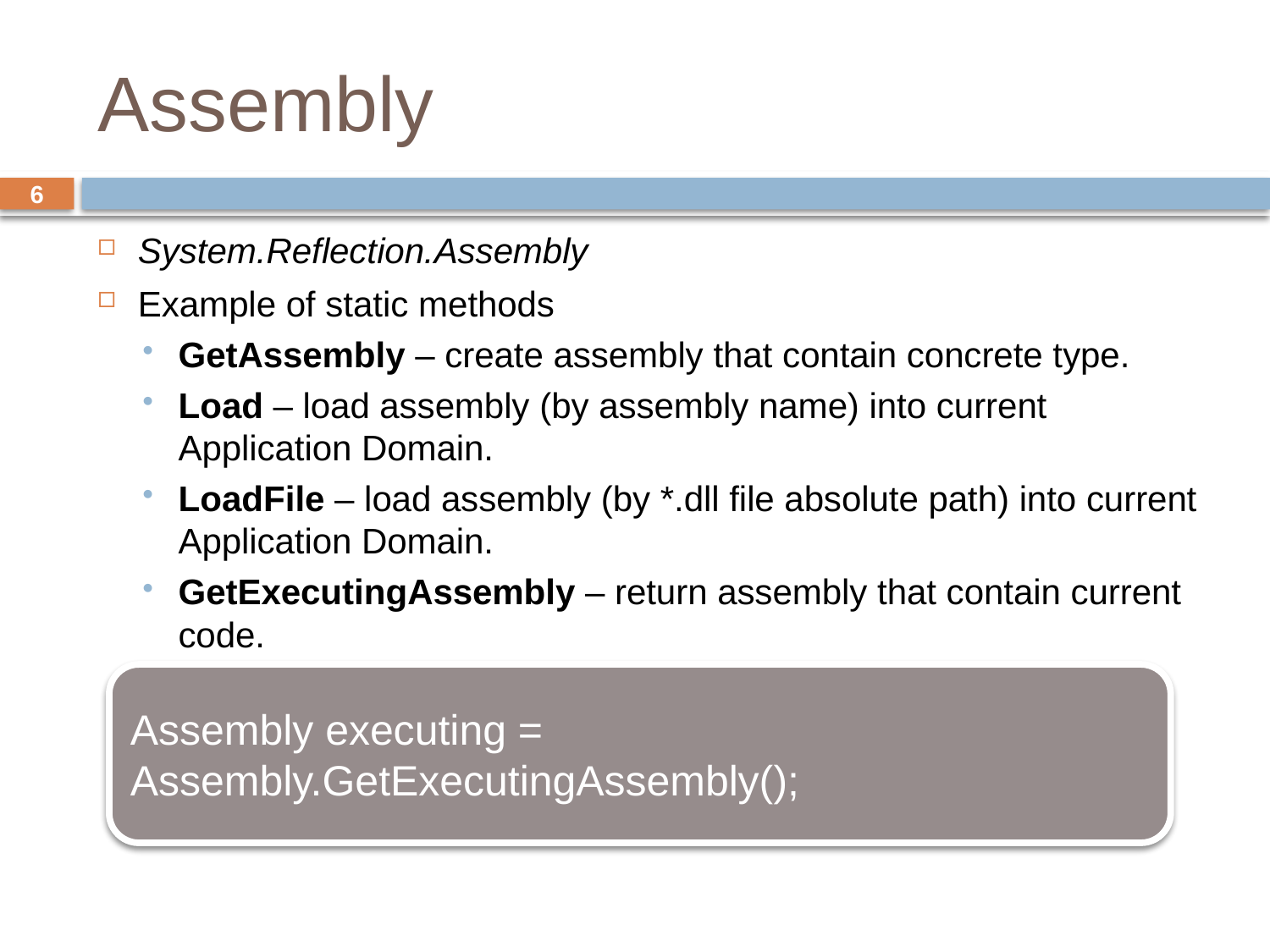

# Assembly
6
System.Reflection.Assembly
Example of static methods
GetAssembly – create assembly that contain concrete type.
Load – load assembly (by assembly name) into current Application Domain.
LoadFile – load assembly (by *.dll file absolute path) into current Application Domain.
GetExecutingAssembly – return assembly that contain current code.
Assembly executing = Assembly.GetExecutingAssembly();